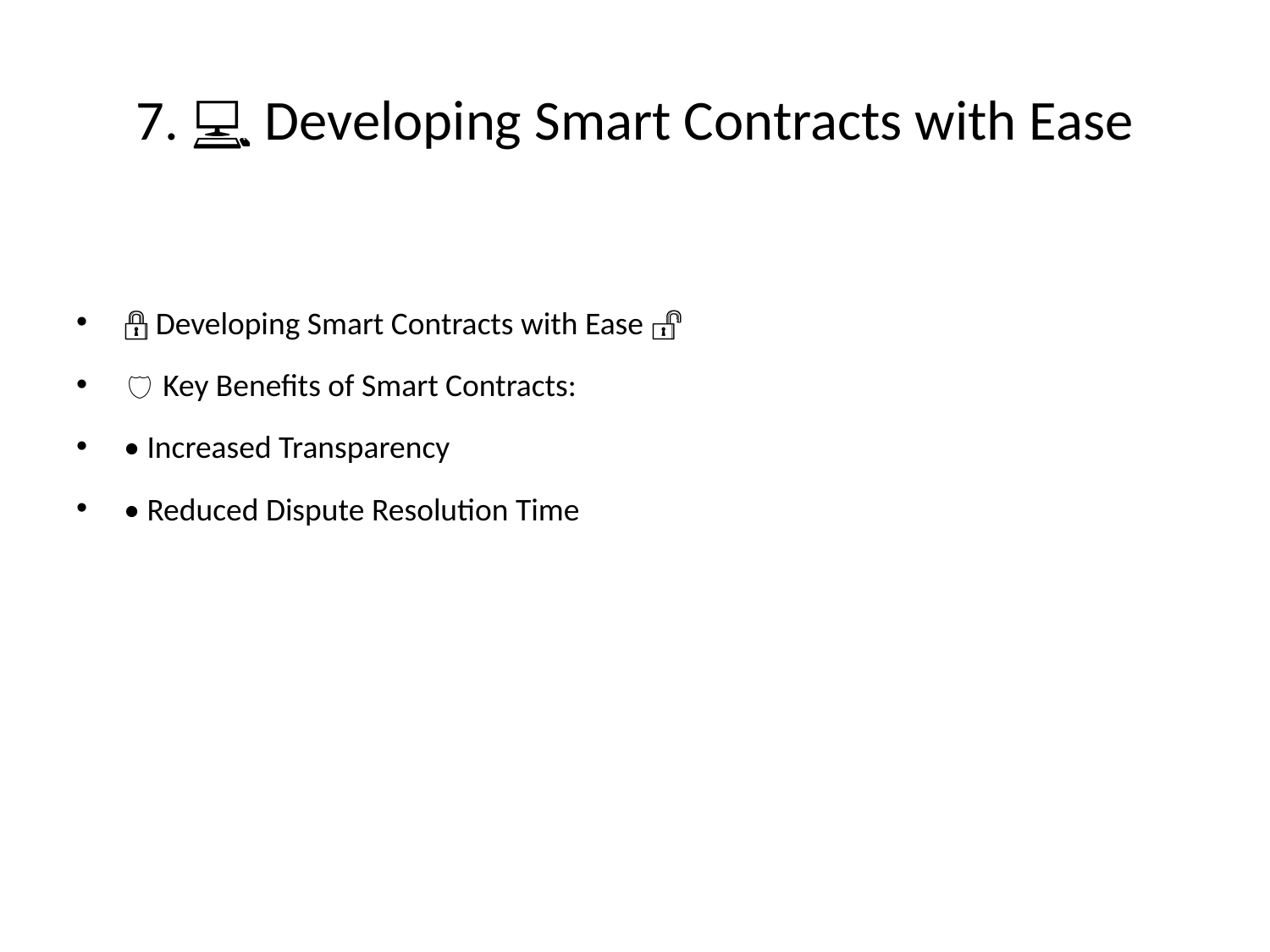

# 7. 💻 Developing Smart Contracts with Ease

🔒 Developing Smart Contracts with Ease 🔓
🛡️ Key Benefits of Smart Contracts:
• Increased Transparency
• Reduced Dispute Resolution Time